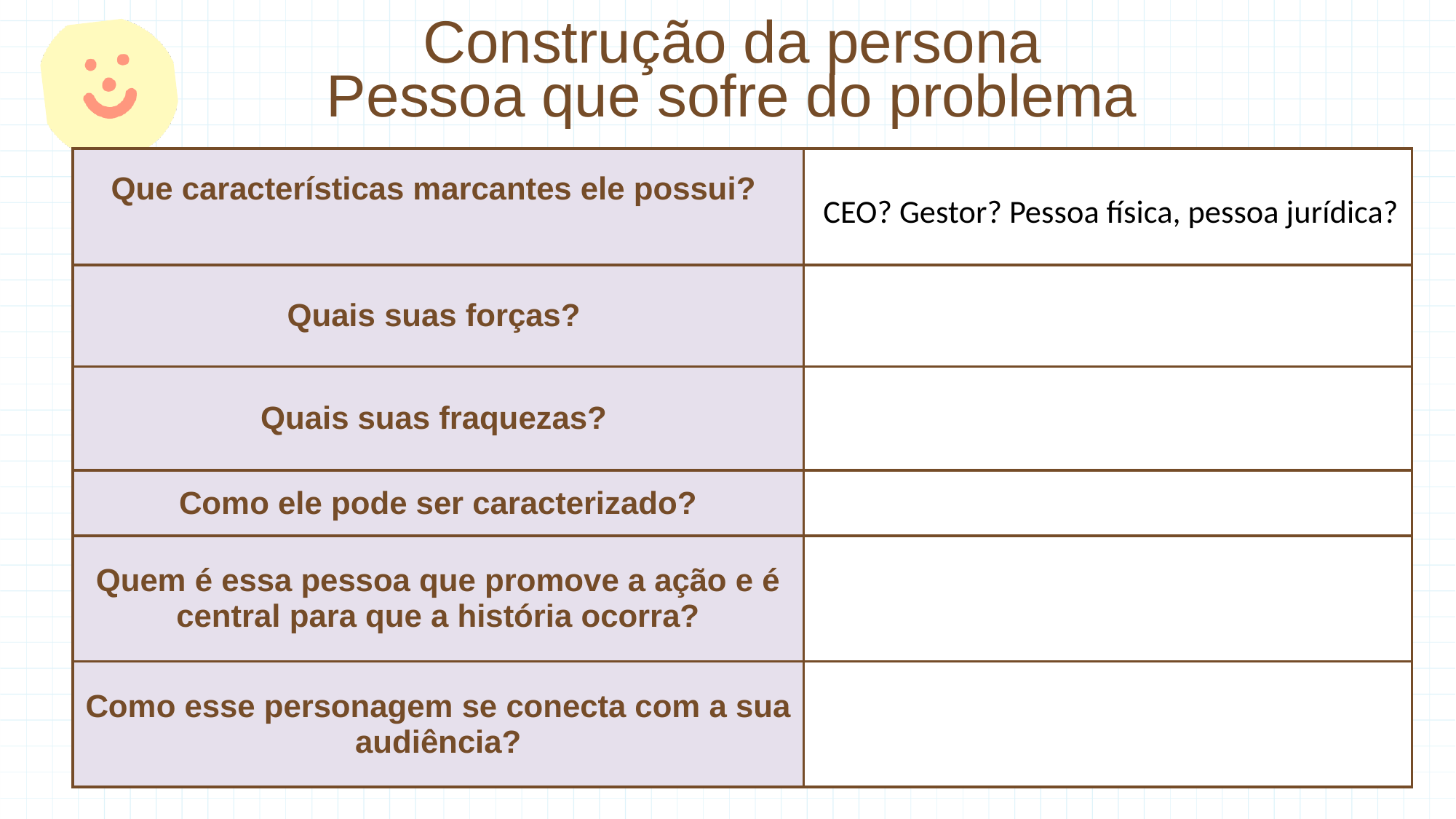

Construção da persona
Pessoa que sofre do problema
| Que características marcantes ele possui? |  |
| --- | --- |
| Quais suas forças? |  |
| Quais suas fraquezas? |  |
| Como ele pode ser caracterizado? |  |
| Quem é essa pessoa que promove a ação e é central para que a história ocorra? |  |
| Como esse personagem se conecta com a sua audiência? |  |
CEO? Gestor? Pessoa física, pessoa jurídica?